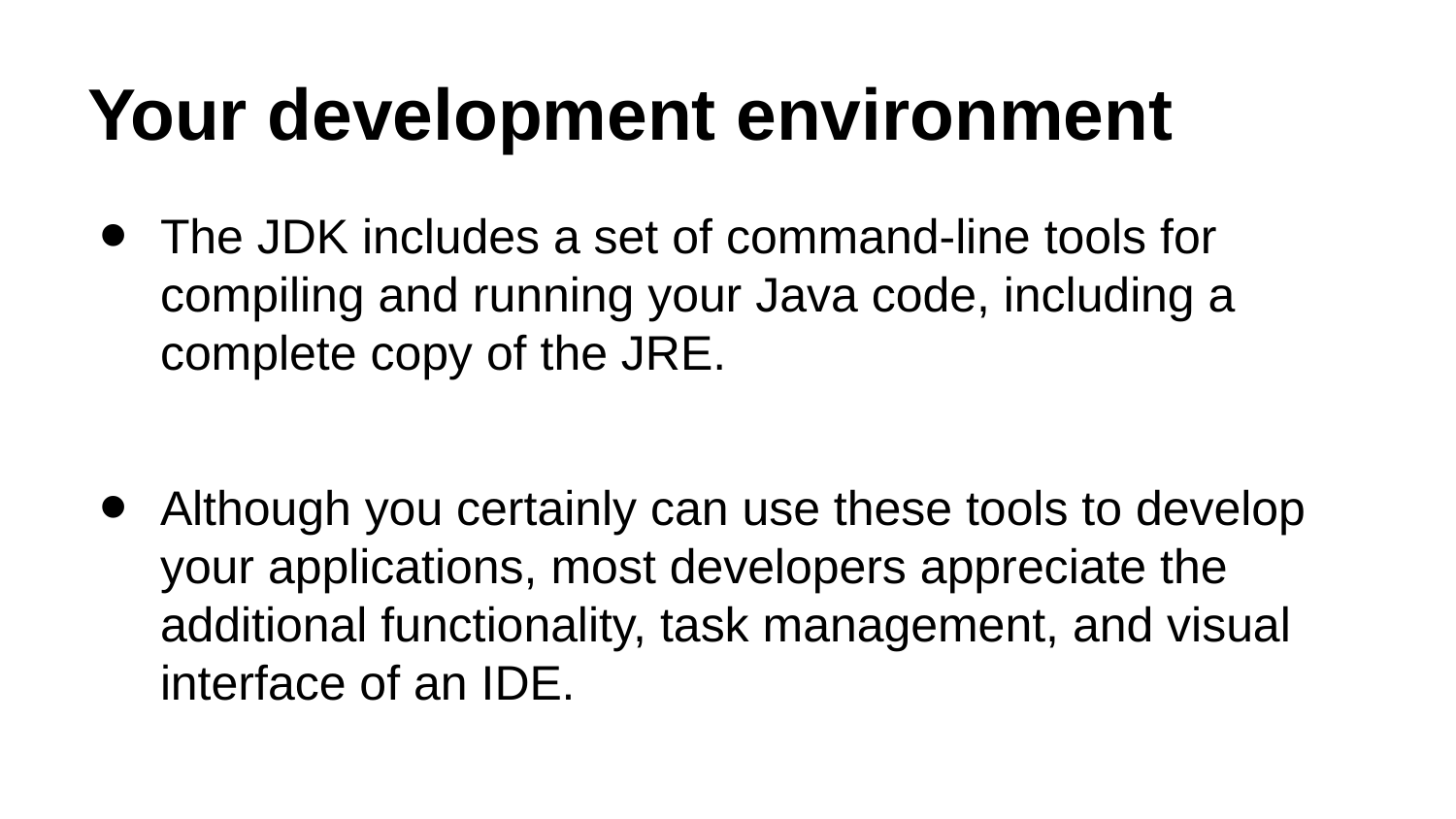

# Your development environment
The JDK includes a set of command-line tools for compiling and running your Java code, including a complete copy of the JRE.

Although you certainly can use these tools to develop your applications, most developers appreciate the additional functionality, task management, and visual interface of an IDE.